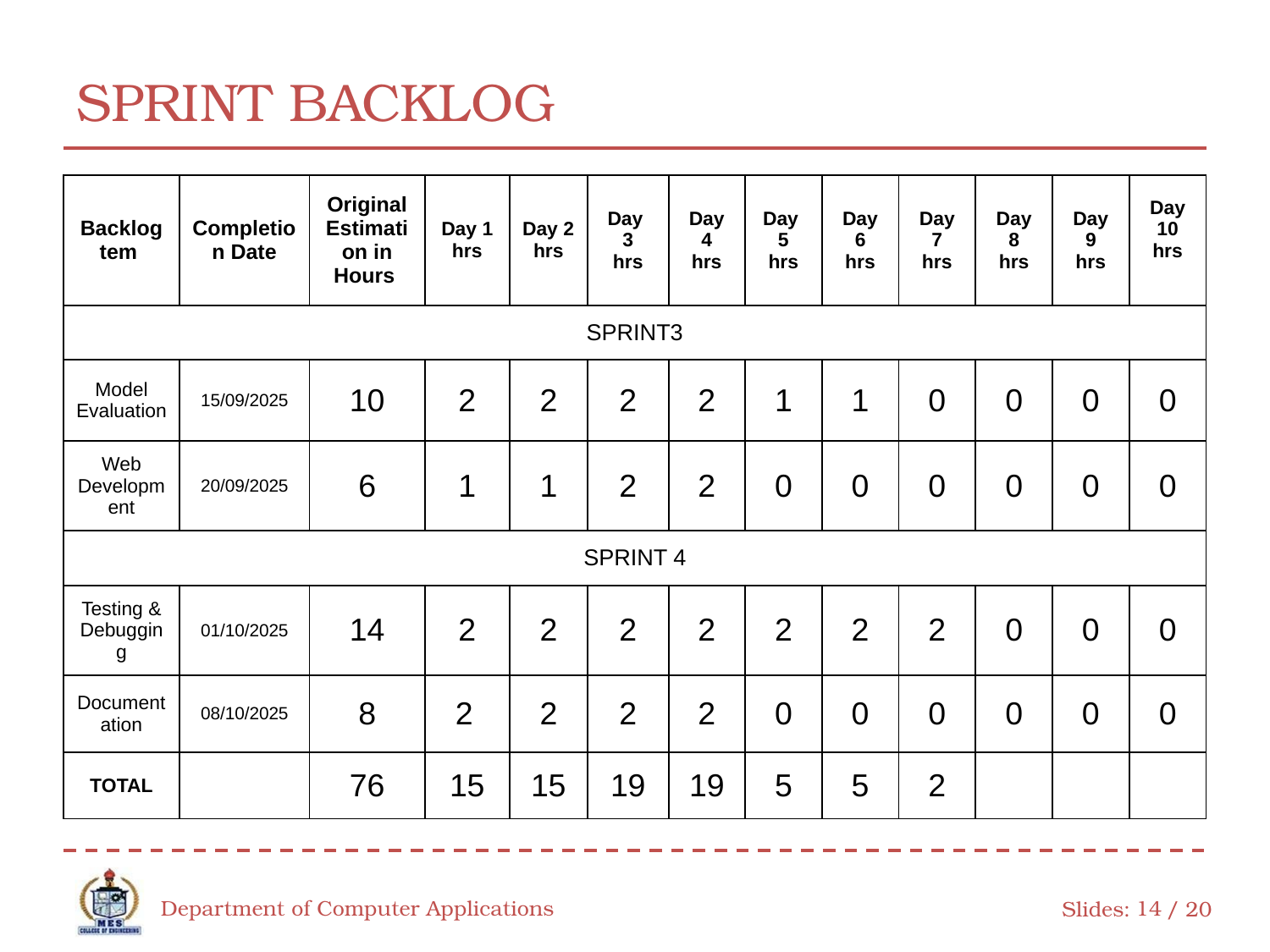

# SPRINT BACKLOG
| Backlog tem | Completion Date | Original Estimation in Hours | Day 1 hrs | Day 2 hrs | Day 3 hrs | Day 4 hrs | Day 5 hrs | Day 6 hrs | Day 7 hrs | Day 8 hrs | Day 9 hrs | Day 10 hrs |
| --- | --- | --- | --- | --- | --- | --- | --- | --- | --- | --- | --- | --- |
| SPRINT3 |  |  |  |  |  |  |  |  |  |  |  |  |
| Model Evaluation | 15/09/2025 | 10 | 2 | 2 | 2 | 2 | 1 | 1 | 0 | 0 | 0 | 0 |
| Web Development | 20/09/2025 | 6 | 1 | 1 | 2 | 2 | 0 | 0 | 0 | 0 | 0 | 0 |
| SPRINT 4 |  |  |  |  |  |  |  |  |  |  |  |  |
| Testing & Debugging | 01/10/2025 | 14 | 2 | 2 | 2 | 2 | 2 | 2 | 2 | 0 | 0 | 0 |
| Documentation | 08/10/2025 | 8 | 2 | 2 | 2 | 2 | 0 | 0 | 0 | 0 | 0 | 0 |
| TOTAL |  | 76 | 15 | 15 | 19 | 19 | 5 | 5 | 2 |  |  |  |
Department of Computer Applications
14